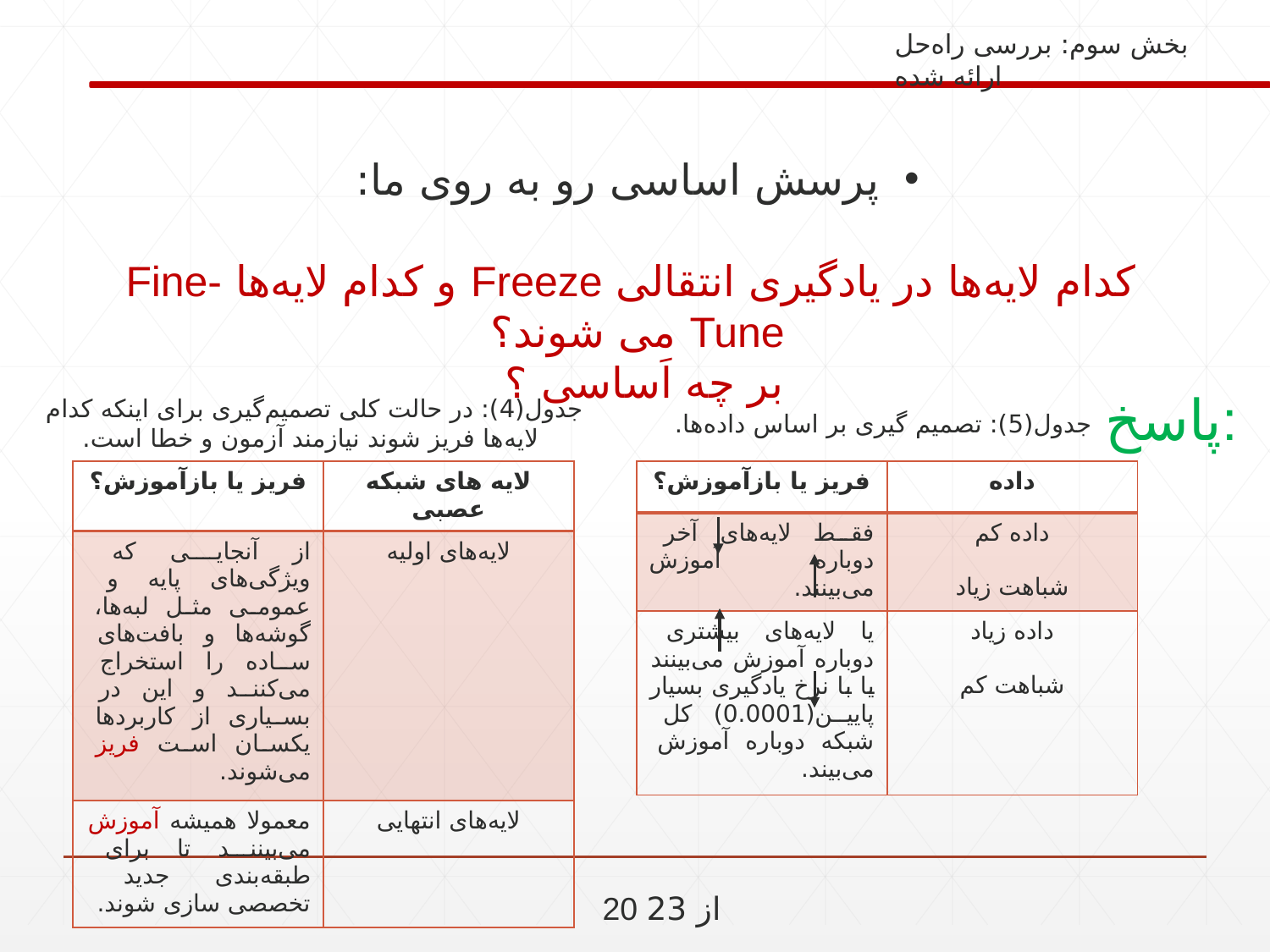

بخش سوم: بررسی راه‌حل ارائه شده

پرسش اساسی رو به روی ما:

 کدام لایه‌ها در یادگیری انتقالی Freeze و کدام لایه‌ها Fine-Tune می شوند؟
بر چه اَساسی ؟
پاسخ:
جدول(4): در حالت کلی تصمیم‌گیری برای اینکه کدام
 لایه‌ها فریز شوند نیازمند آزمون و خطا است.
جدول(5): تصمیم گیری بر اساس داده‌ها.
| فریز یا بازآموزش؟ | لایه های شبکه عصبی |
| --- | --- |
| از آنجایی که ویژگی‌های پایه و عمومی مثل لبه‌ها، گوشه‌ها و بافت‌های ساده را استخراج می‌کنند و این در بسیاری از کاربردها یکسان است فریز می‌شوند. | لایه‌های اولیه |
| معمولا همیشه آموزش می‌بینند تا برای طبقه‌بندی جدید تخصصی سازی شوند. | لایه‌های انتهایی |
| فریز یا بازآموزش؟ | داده |
| --- | --- |
| فقط لایه‌های آخر دوباره آموزش می‌بینند. | داده کم شباهت زیاد |
| یا لایه‌های بیشتری دوباره آموزش می‌بینند یا با نرخ یادگیری بسیار پایین(0.0001) کل شبکه دوباره آموزش می‌بیند. | داده زیاد شباهت کم |
20 از 23